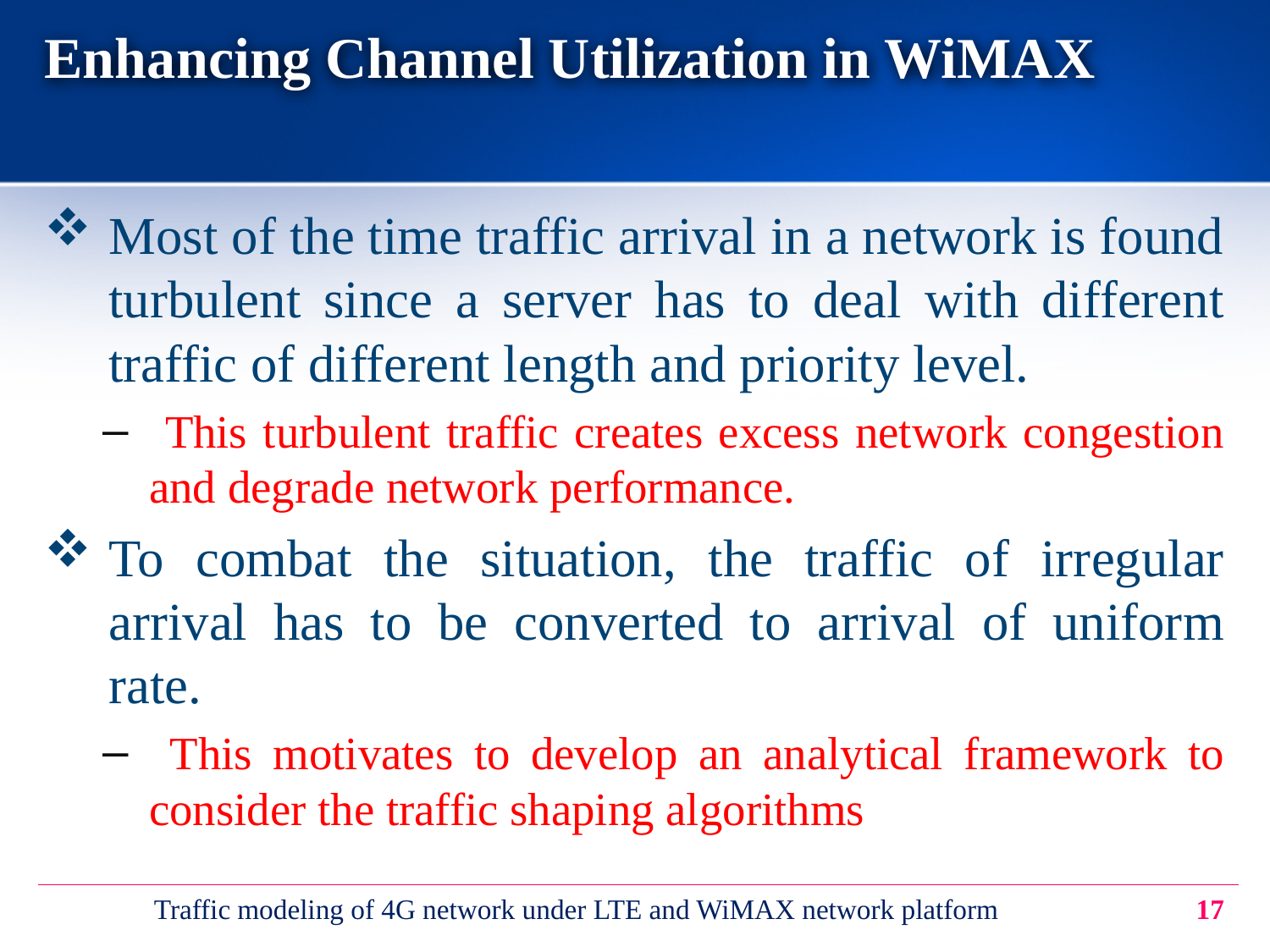

# Enhancing Channel Utilization in WiMAX
Most of the time traffic arrival in a network is found turbulent since a server has to deal with different traffic of different length and priority level.
 This turbulent traffic creates excess network congestion and degrade network performance.
To combat the situation, the traffic of irregular arrival has to be converted to arrival of uniform rate.
 This motivates to develop an analytical framework to consider the traffic shaping algorithms

Traffic modeling of 4G network under LTE and WiMAX network platform
17